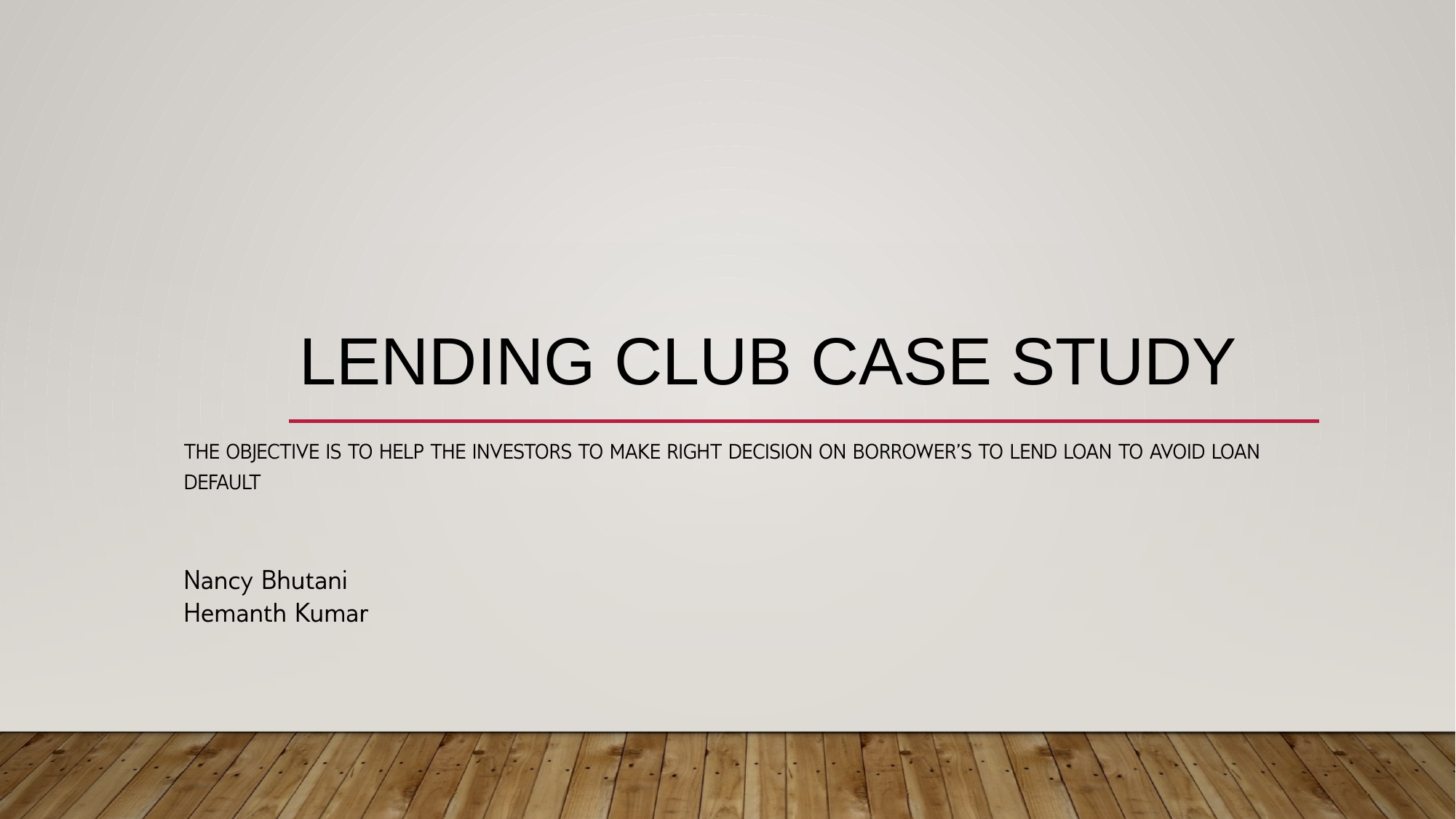

# Lending Club Case Study
the objective is to help the investors to Make right decision on borrower’s to lend loan to avoid loan Default
Nancy Bhutani
Hemanth Kumar